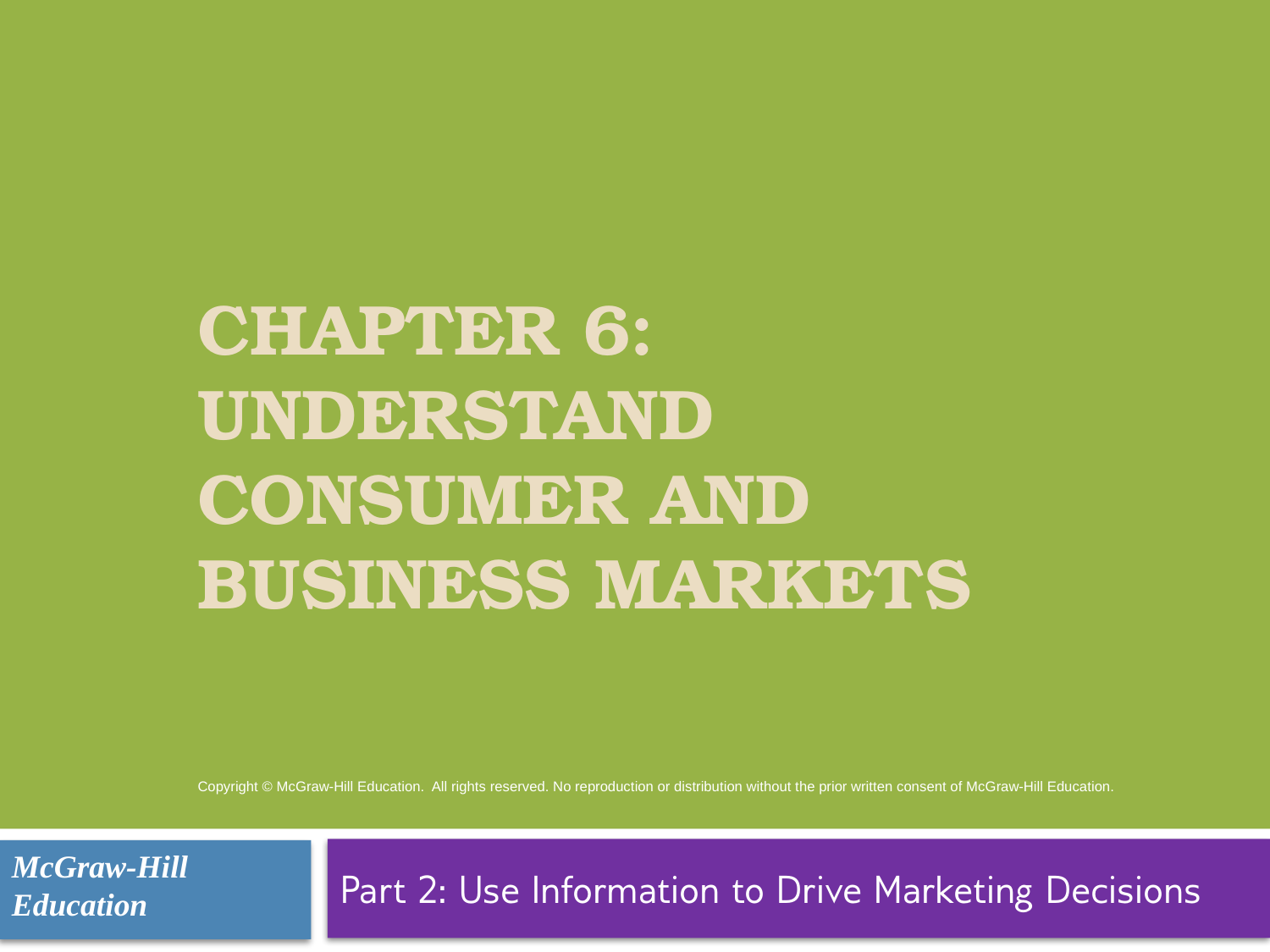

# CHAPTER 6: UNDERSTAND CONSUMER AND BUSINESS MARKETS
Copyright © McGraw-Hill Education.  All rights reserved. No reproduction or distribution without the prior written consent of McGraw-Hill Education.

McGraw-Hill Education
Part 2: Use Information to Drive Marketing Decisions